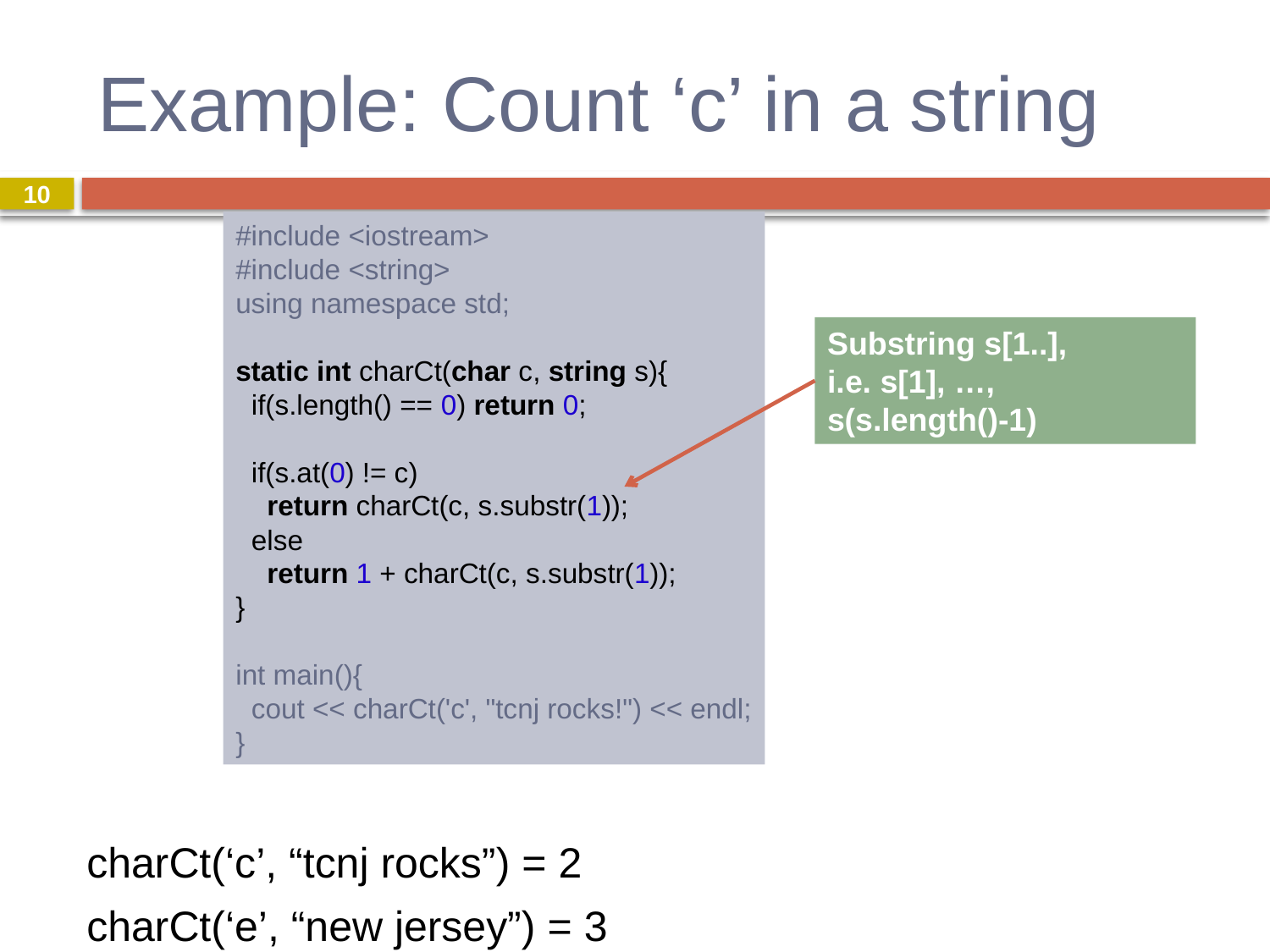

# Example: Count ‘c’ in a string
10
#include <iostream>
#include <string>
using namespace std;

static int charCt(char c, string s){
  if(s.length() == 0) return 0;

  if(s.at(0) != c)
    return charCt(c, s.substr(1));
  else
    return 1 + charCt(c, s.substr(1));
}

int main(){
  cout << charCt('c', "tcnj rocks!") << endl;
}
Substring s[1..],
i.e. s[1], …, s(s.length()-1)
charCt(‘c’, “tcnj rocks”) = 2
charCt(‘e’, “new jersey”) = 3